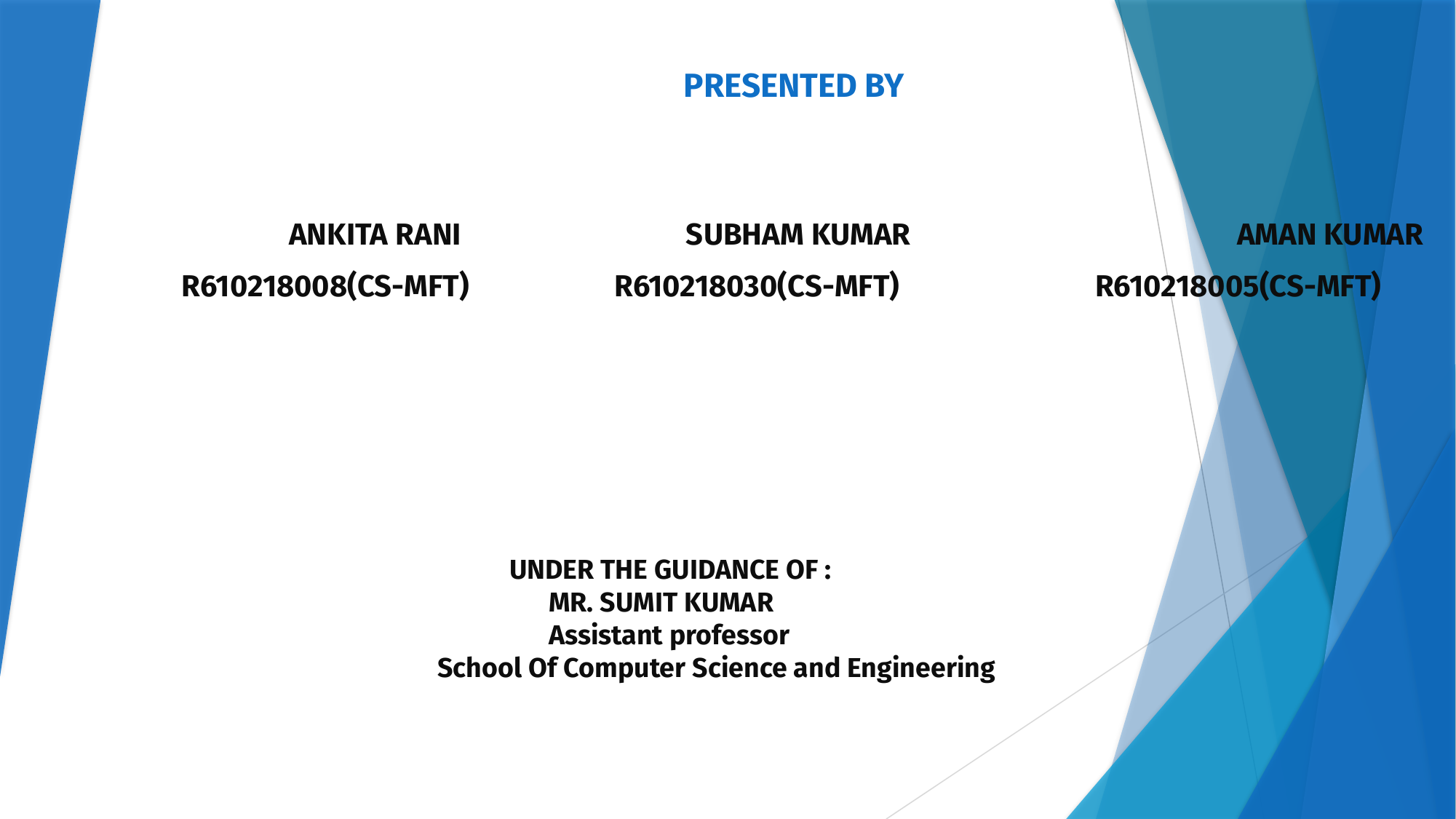

# PRESENTED BY
ANKITA RANI                               SUBHAM KUMAR                                             AMAN KUMAR
   R610218008(CS-MFT)                    R610218030(CS-MFT)                           R610218005(CS-MFT)

                                    UNDER THE GUIDANCE OF :
                                          MR. SUMIT KUMAR
                                          Assistant professor
                         School Of Computer Science and Engineering